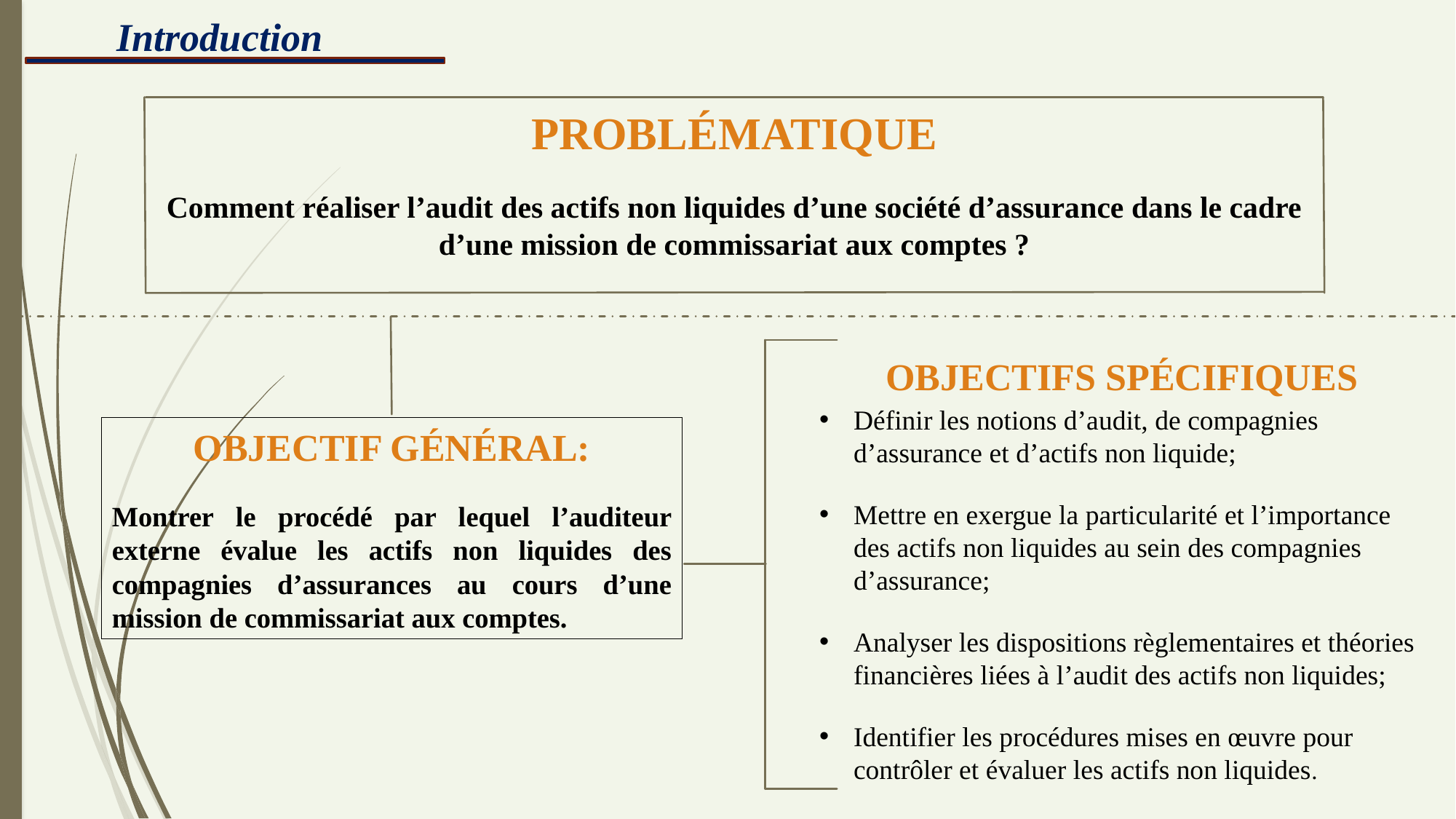

Introduction

PROBLÉMATIQUE

Comment réaliser l’audit des actifs non liquides d’une société d’assurance dans le cadre d’une mission de commissariat aux comptes ?
OBJECTIFS SPÉCIFIQUES
Définir les notions d’audit, de compagnies d’assurance et d’actifs non liquide;

Mettre en exergue la particularité et l’importance des actifs non liquides au sein des compagnies d’assurance;

Analyser les dispositions règlementaires et théories financières liées à l’audit des actifs non liquides;

Identifier les procédures mises en œuvre pour contrôler et évaluer les actifs non liquides.

OBJECTIF GÉNÉRAL:

Montrer le procédé par lequel l’auditeur externe évalue les actifs non liquides des compagnies d’assurances au cours d’une mission de commissariat aux comptes.